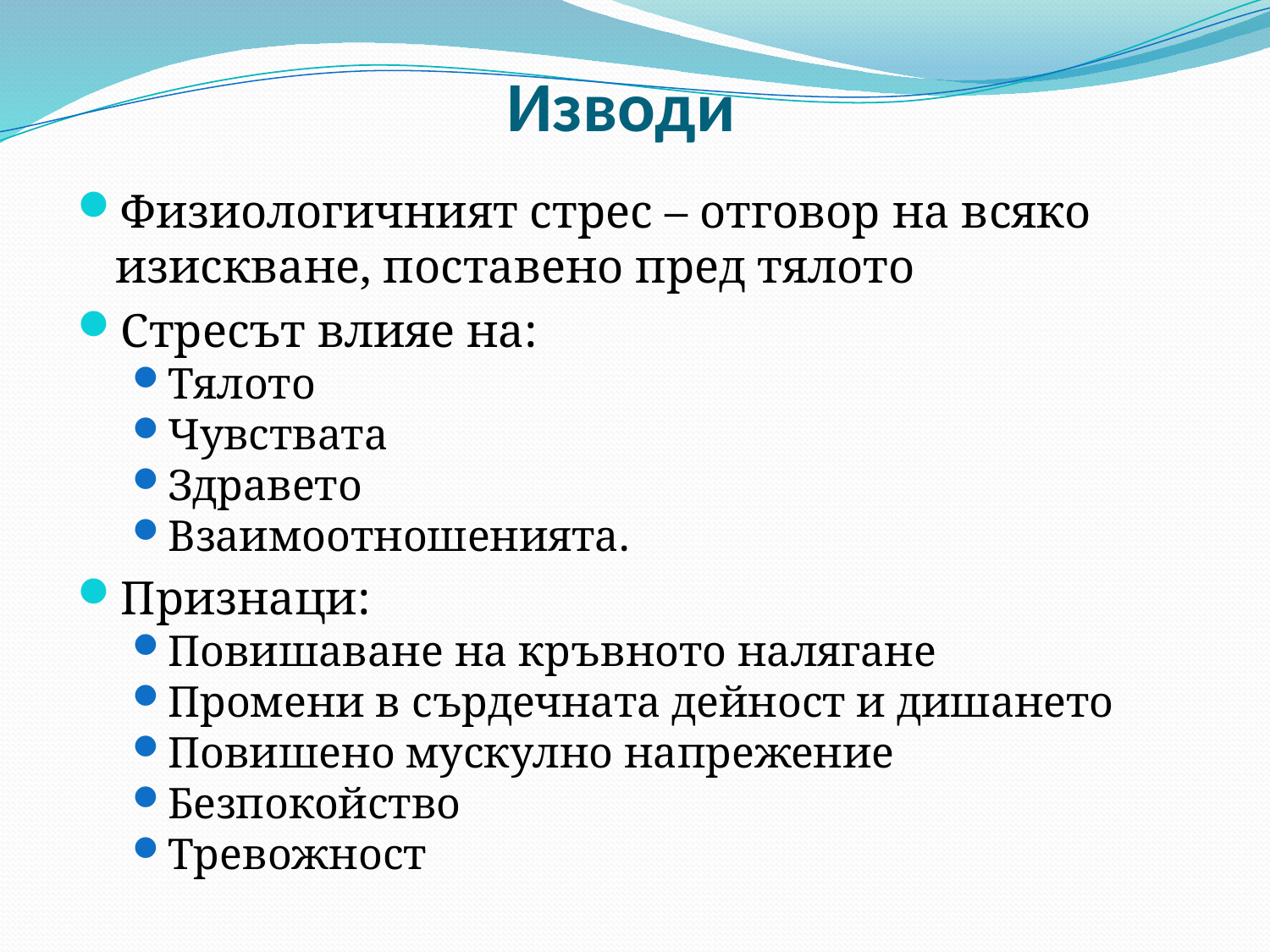

# Изводи
Физиологичният стрес – отговор на всяко изискване, поставено пред тялото
Стресът влияе на:
Тялото
Чувствата
Здравето
Взаимоотношенията.
Признаци:
Повишаване на кръвното налягане
Промени в сърдечната дейност и дишането
Повишено мускулно напрежение
Безпокойство
Тревожност